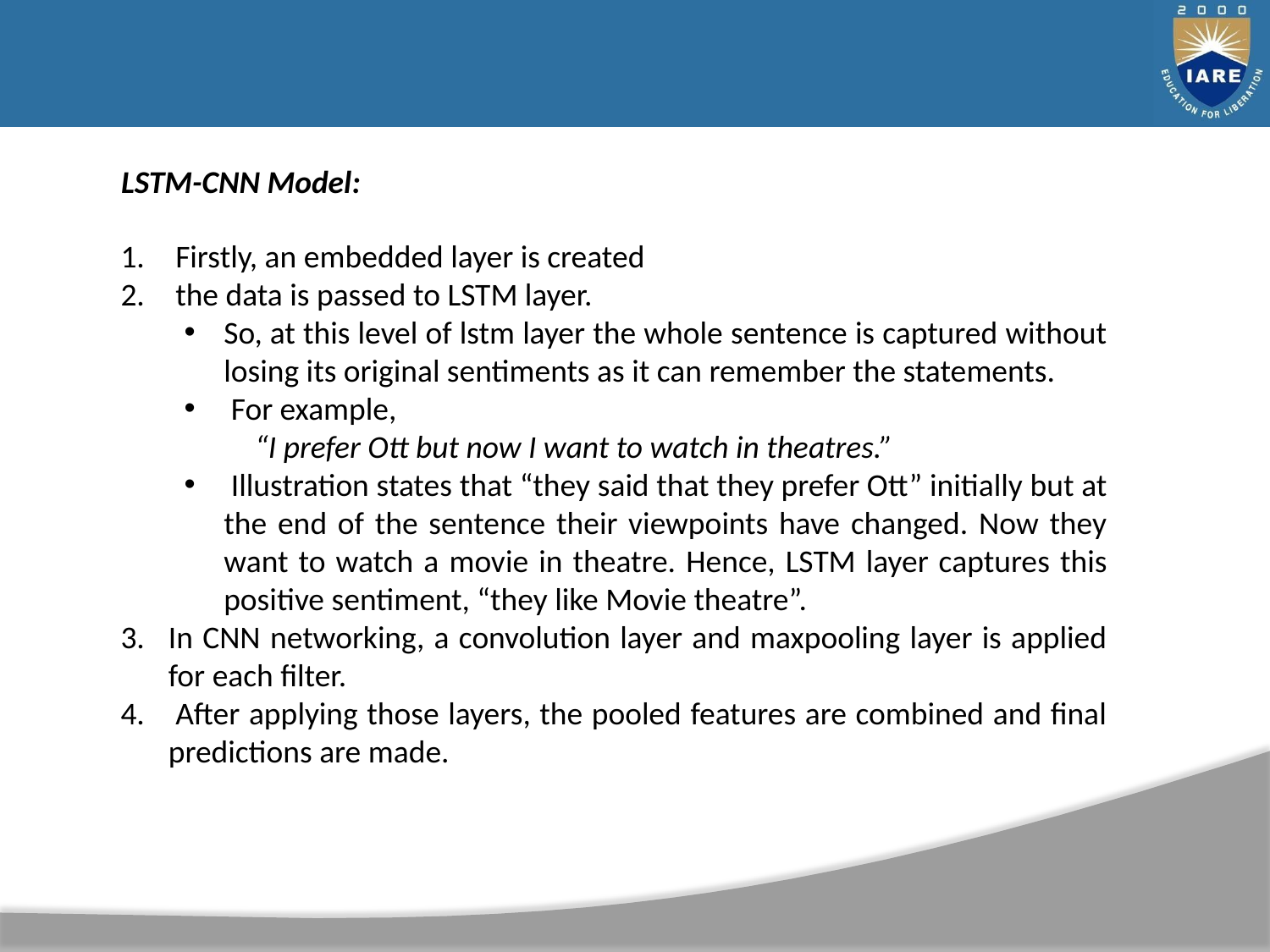

LSTM-CNN Model:
 Firstly, an embedded layer is created
 the data is passed to LSTM layer.
So, at this level of lstm layer the whole sentence is captured without losing its original sentiments as it can remember the statements.
 For example,
 “I prefer Ott but now I want to watch in theatres.”
 Illustration states that “they said that they prefer Ott” initially but at the end of the sentence their viewpoints have changed. Now they want to watch a movie in theatre. Hence, LSTM layer captures this positive sentiment, “they like Movie theatre”.
In CNN networking, a convolution layer and maxpooling layer is applied for each filter.
 After applying those layers, the pooled features are combined and final predictions are made.